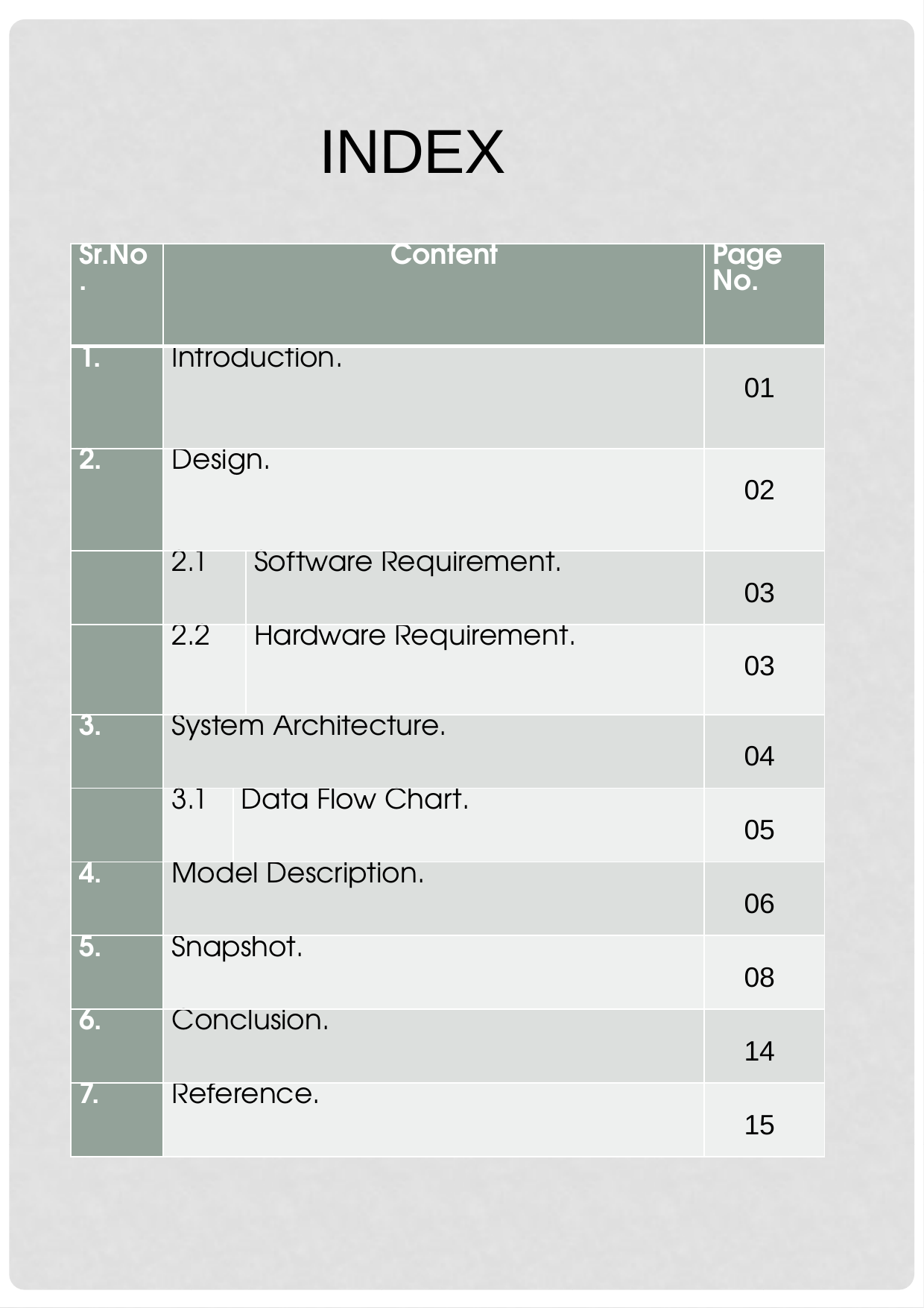

INDEX
| Sr.No. | Content |  |  | Page No. |
| --- | --- | --- | --- | --- |
| 1. | Introduction. |  |  | 01 |
| 2. | Design. |  |  | 02 |
|  | 2.1 |  | Software Requirement. | 03 |
|  | 2.2 |  | Hardware Requirement. | 03 |
| 3. | System Architecture. |  |  | 04 |
|  | 3.1 | Data Flow Chart. |  | 05 |
| 4. | Model Description. |  |  | 06 |
| 5. | Snapshot. |  |  | 08 |
| 6. | Conclusion. |  |  | 14 |
| 7. | Reference. |  |  | 15 |